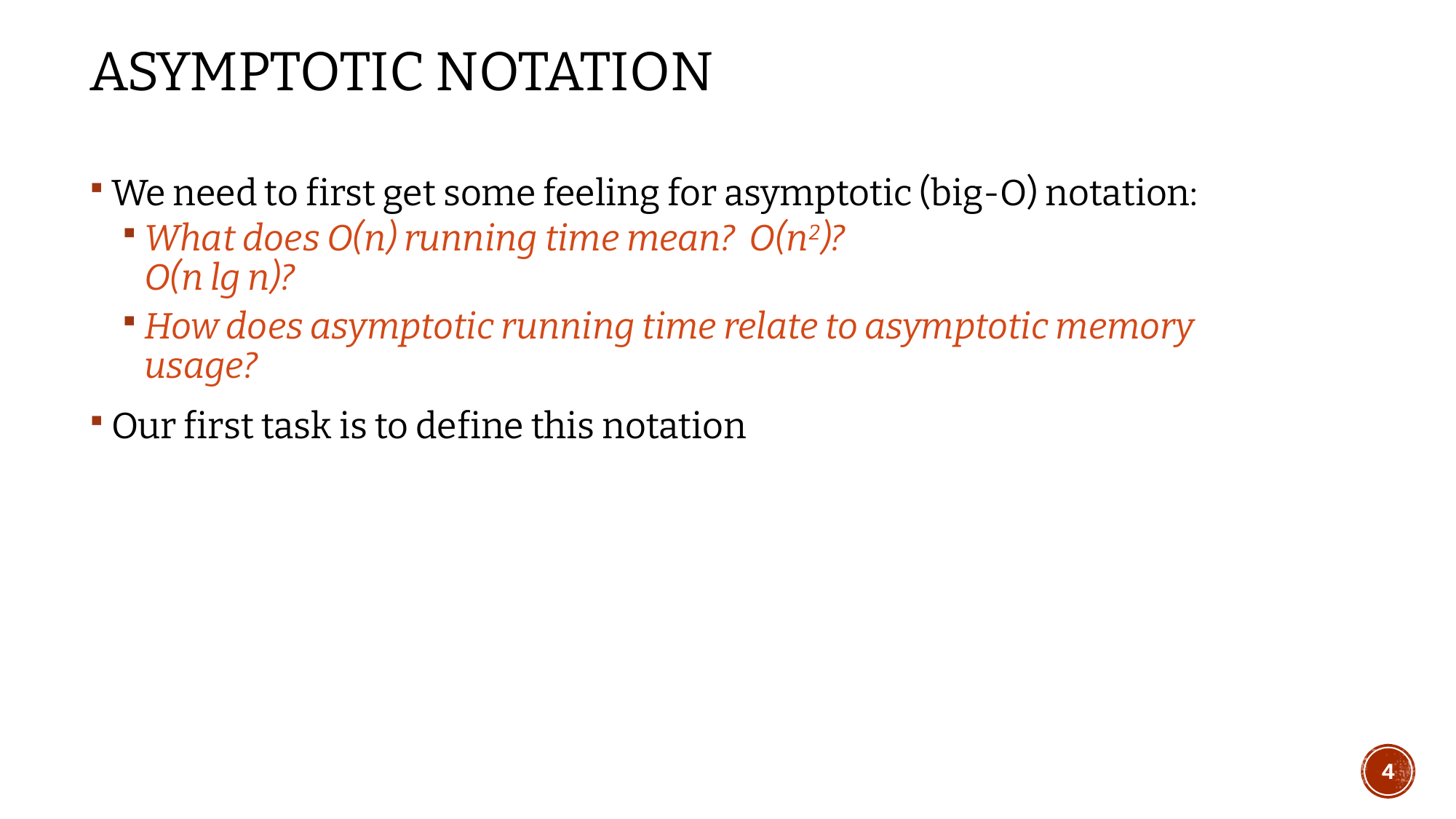

# Asymptotic Notation
We need to first get some feeling for asymptotic (big-O) notation:
What does O(n) running time mean?  O(n2)?
O(n lg n)?
How does asymptotic running time relate to asymptotic memory usage?
Our first task is to define this notation
4